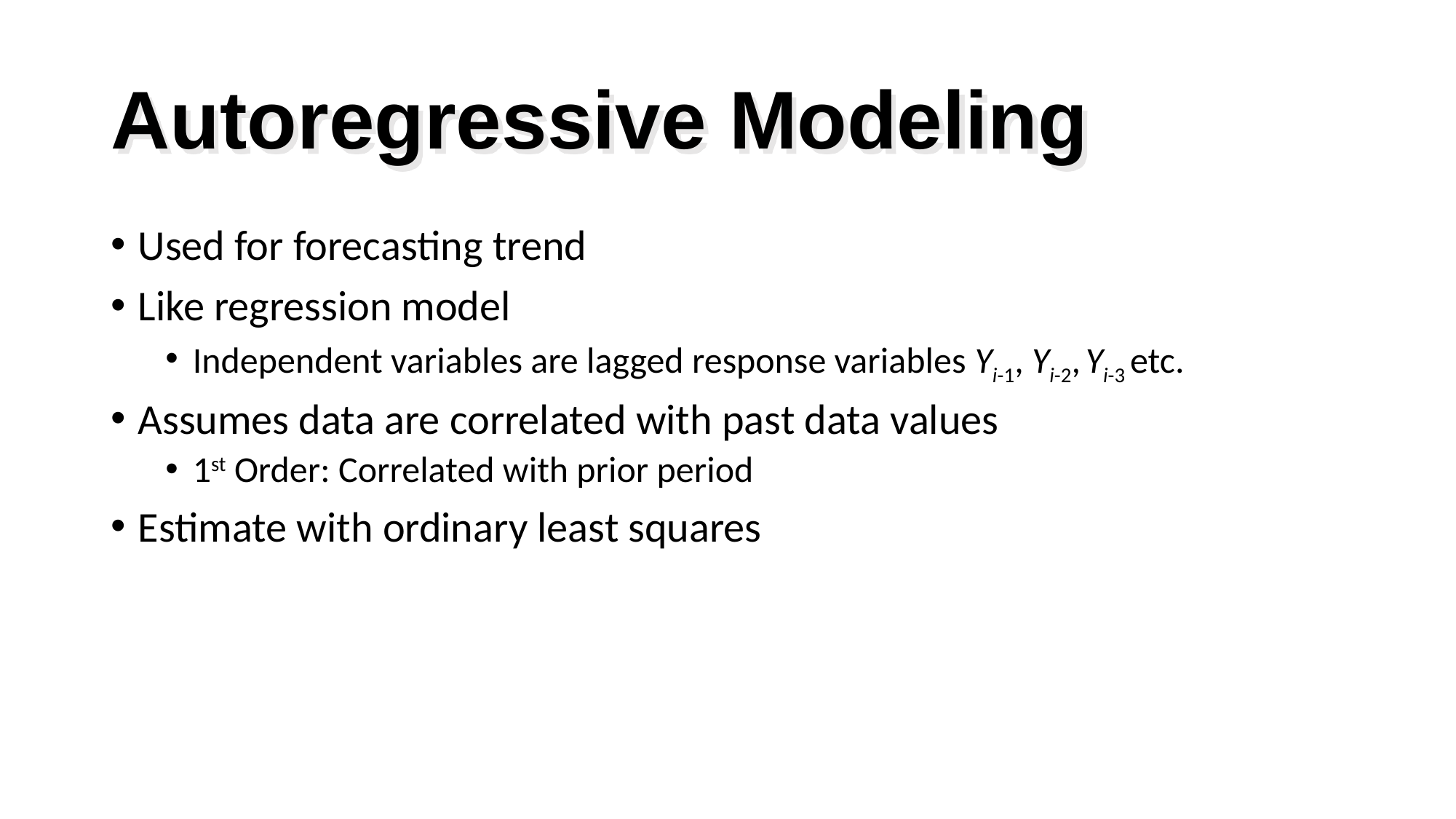

# Autoregressive Modeling
Used for forecasting trend
Like regression model
Independent variables are lagged response variables Yi-1, Yi-2, Yi-3 etc.
Assumes data are correlated with past data values
1st Order: Correlated with prior period
Estimate with ordinary least squares